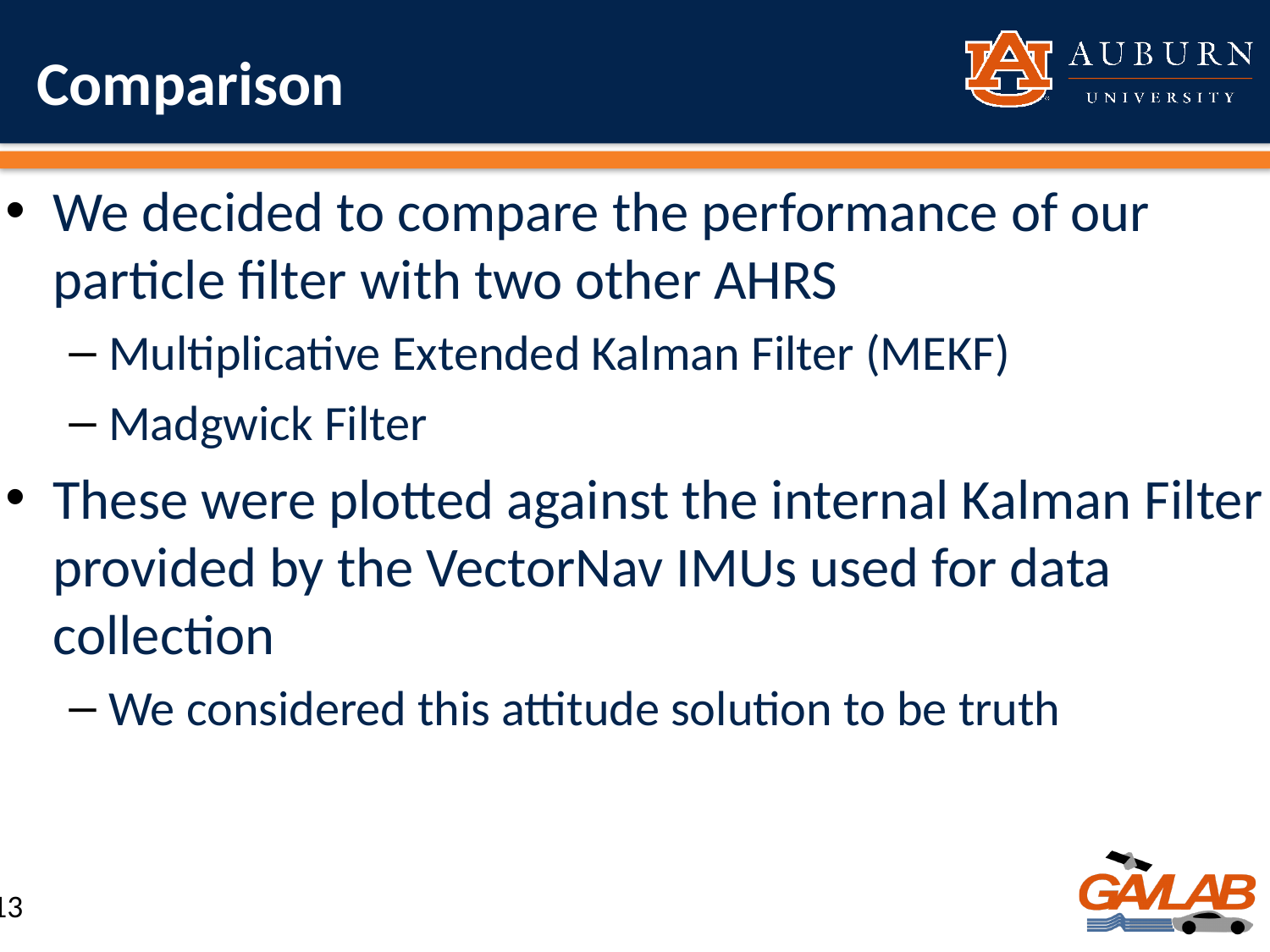

# Comparison
We decided to compare the performance of our particle filter with two other AHRS
Multiplicative Extended Kalman Filter (MEKF)
Madgwick Filter
These were plotted against the internal Kalman Filter provided by the VectorNav IMUs used for data collection
We considered this attitude solution to be truth
13